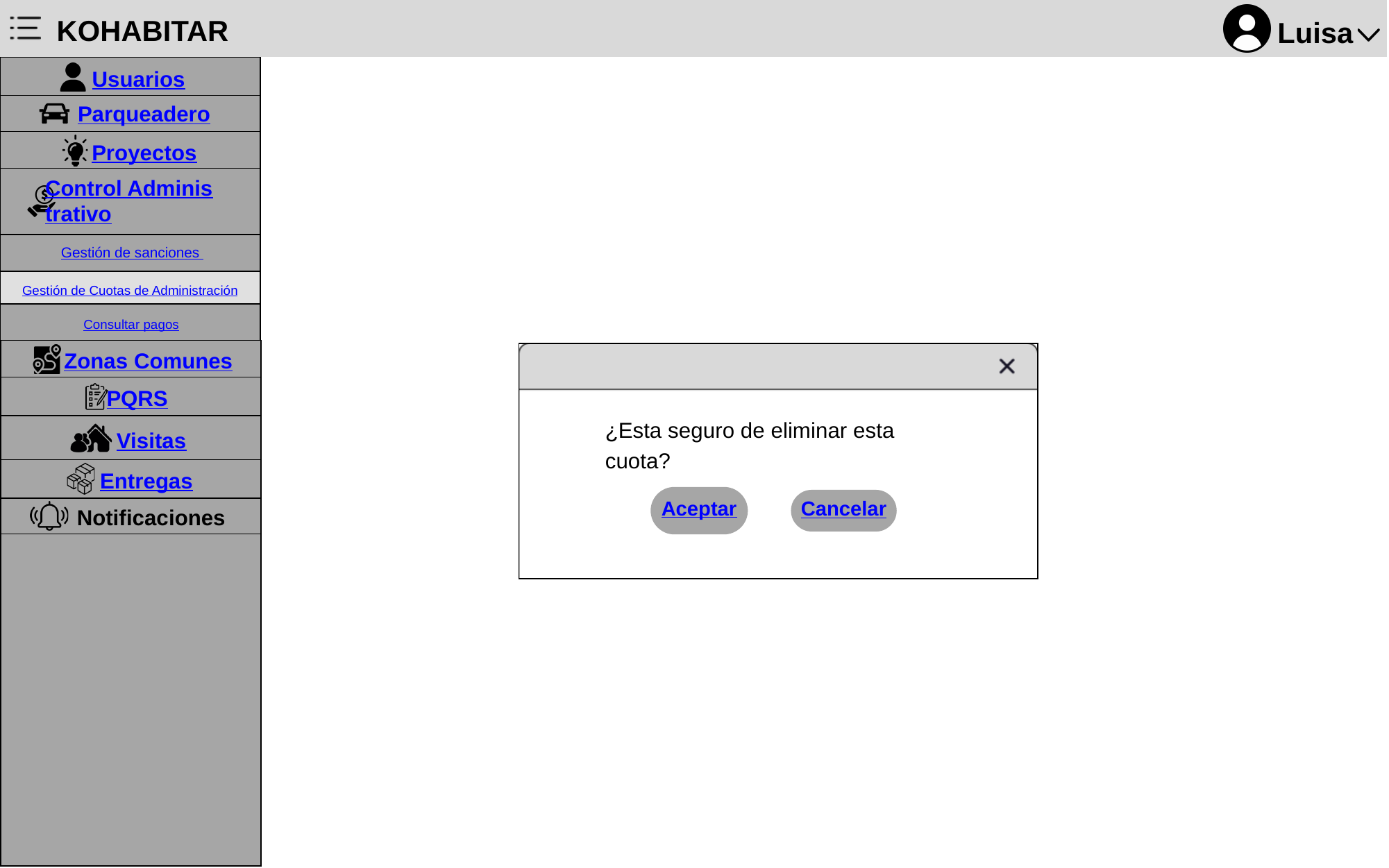

KOHABITAR
Luisa

Usuarios

Parqueadero

Proyectos

Control Administrativo

Gestión de sanciones

Gestión de Cuotas de Administración

Consultar pagos

Zonas Comunes

PQRS

¿Esta seguro de eliminar esta cuota?

Visitas

Entregas

Aceptar

Cancelar

Notificaciones